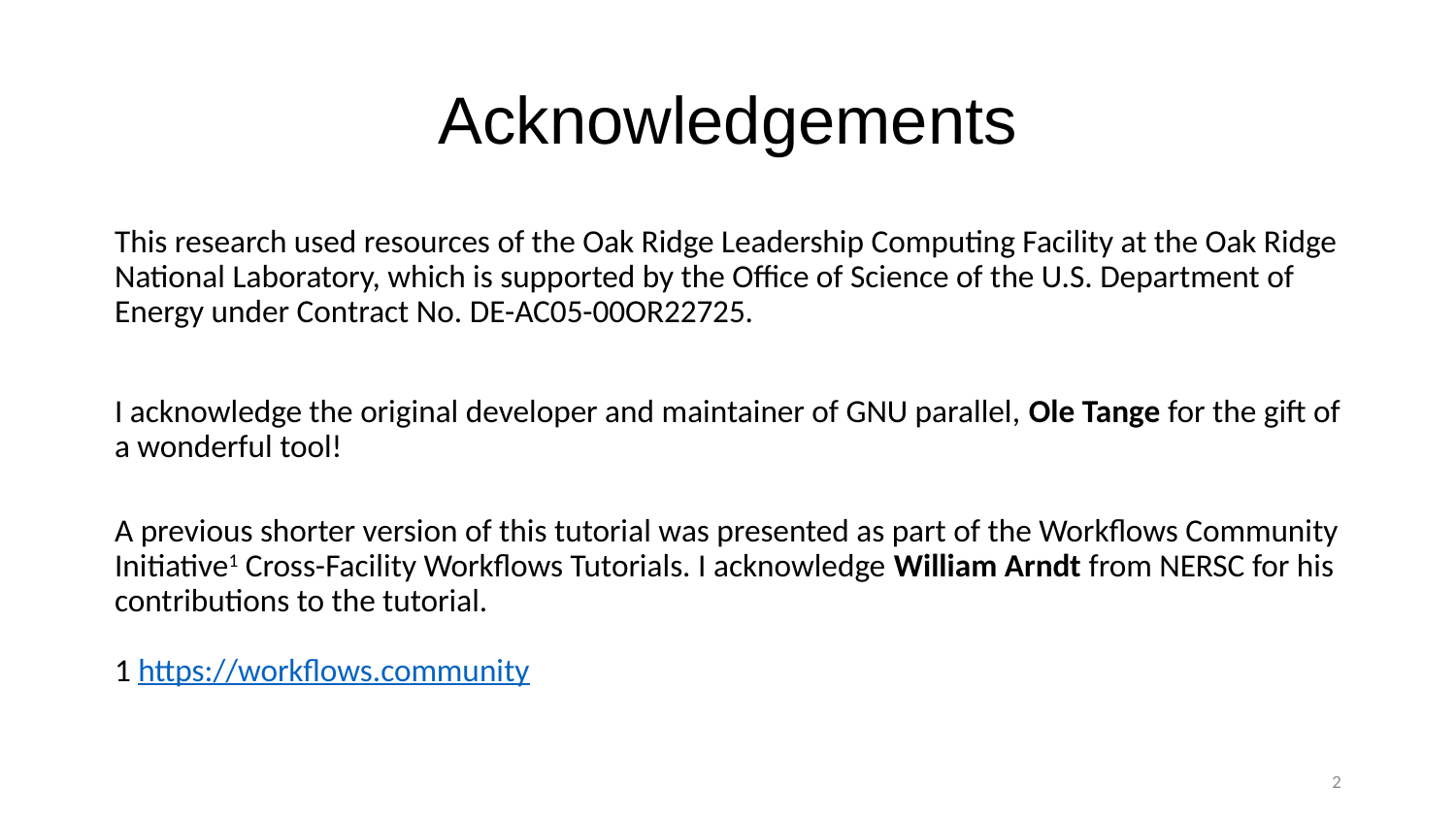

# Acknowledgements
This research used resources of the Oak Ridge Leadership Computing Facility at the Oak Ridge National Laboratory, which is supported by the Office of Science of the U.S. Department of Energy under Contract No. DE-AC05-00OR22725.

I acknowledge the original developer and maintainer of GNU parallel, Ole Tange for the gift of a wonderful tool!
A previous shorter version of this tutorial was presented as part of the Workflows Community Initiative1 Cross-Facility Workflows Tutorials. I acknowledge William Arndt from NERSC for his contributions to the tutorial.
1 https://workflows.community
2